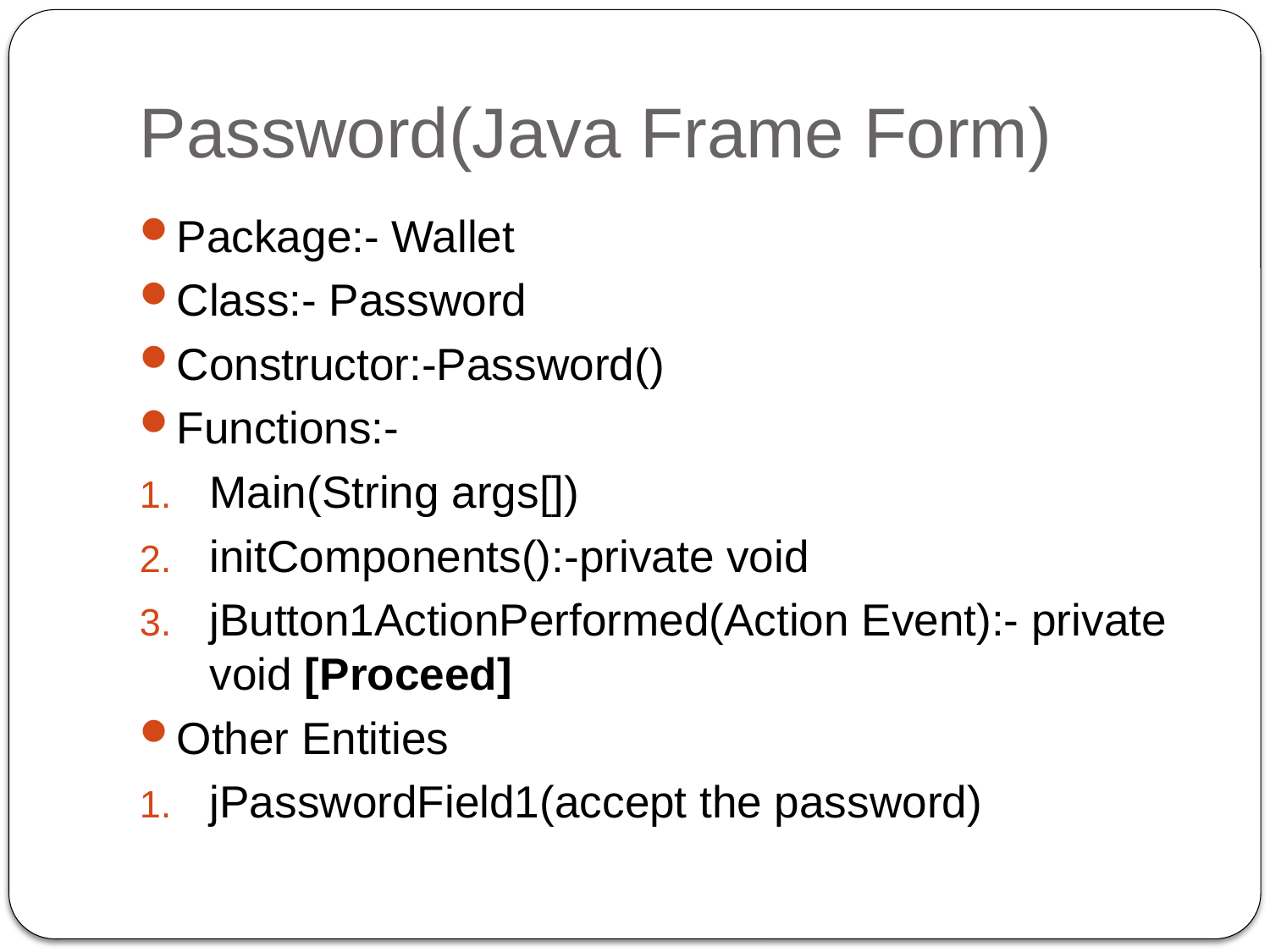

# Password(Java Frame Form)
Package:- Wallet
Class:- Password
Constructor:-Password()
Functions:-
Main(String args[])
initComponents():-private void
jButton1ActionPerformed(Action Event):- private void [Proceed]
Other Entities
jPasswordField1(accept the password)